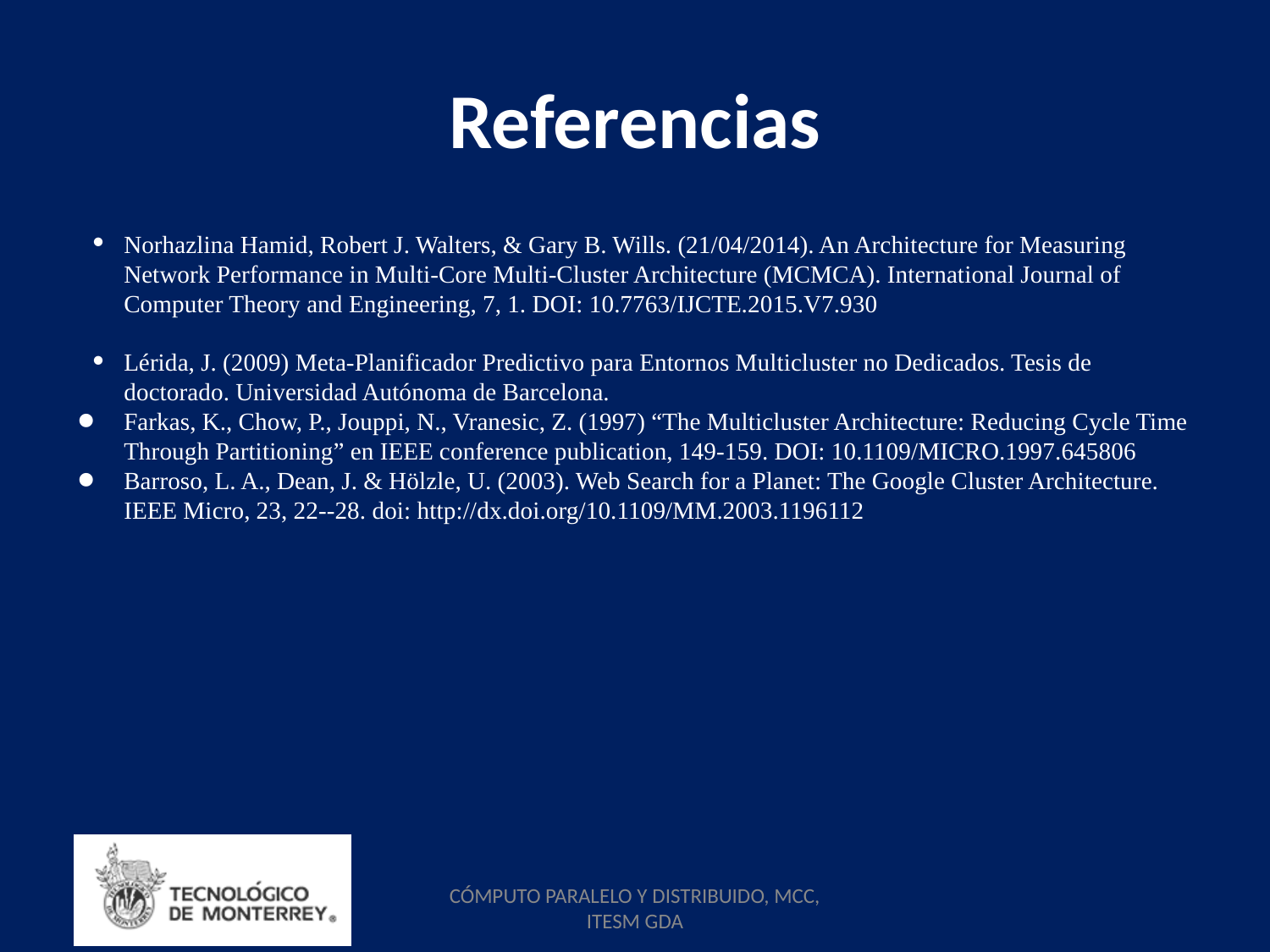

# Referencias
Norhazlina Hamid, Robert J. Walters, & Gary B. Wills. (21/04/2014). An Architecture for Measuring Network Performance in Multi-Core Multi-Cluster Architecture (MCMCA). International Journal of Computer Theory and Engineering, 7, 1. DOI: 10.7763/IJCTE.2015.V7.930

Lérida, J. (2009) Meta-Planificador Predictivo para Entornos Multicluster no Dedicados. Tesis de doctorado. Universidad Autónoma de Barcelona.
Farkas, K., Chow, P., Jouppi, N., Vranesic, Z. (1997) “The Multicluster Architecture: Reducing Cycle Time Through Partitioning” en IEEE conference publication, 149-159. DOI: 10.1109/MICRO.1997.645806
Barroso, L. A., Dean, J. & Hölzle, U. (2003). Web Search for a Planet: The Google Cluster Architecture. IEEE Micro, 23, 22--28. doi: http://dx.doi.org/10.1109/MM.2003.1196112

CÓMPUTO PARALELO Y DISTRIBUIDO, MCC, ITESM GDA